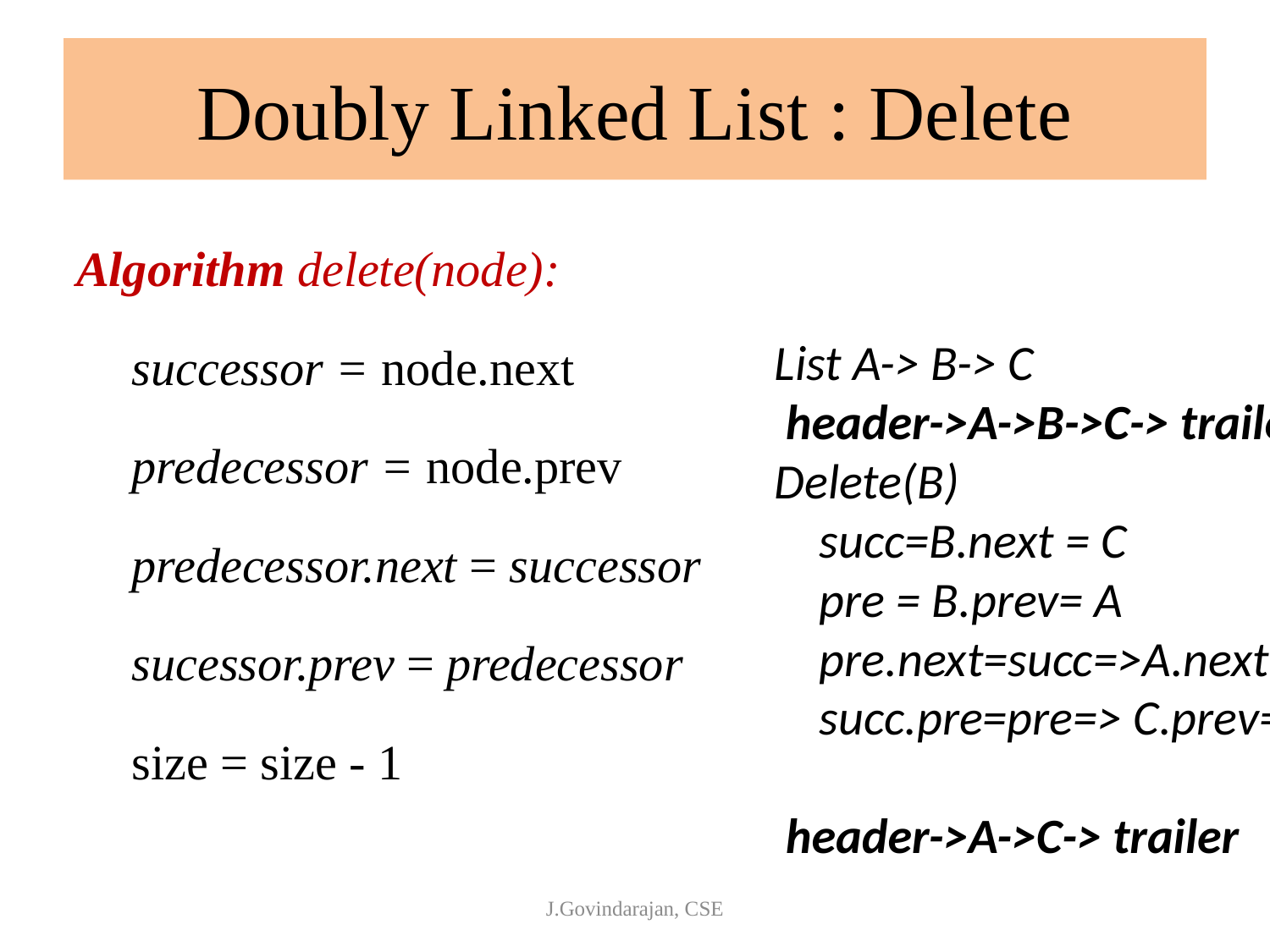

# Doubly Linked List : Delete
Algorithm delete(node):
successor = node.next
predecessor = node.prev
predecessor.next = successor
sucessor.prev = predecessor
size = size - 1

List A-> B-> C
 header->A->B->C-> trailer
Delete(B)
    succ=B.next = C
    pre = B.prev= A
    pre.next=succ=>A.next=C
    succ.pre=pre=> C.prev=A

 header->A->C-> trailer

J.Govindarajan, CSE